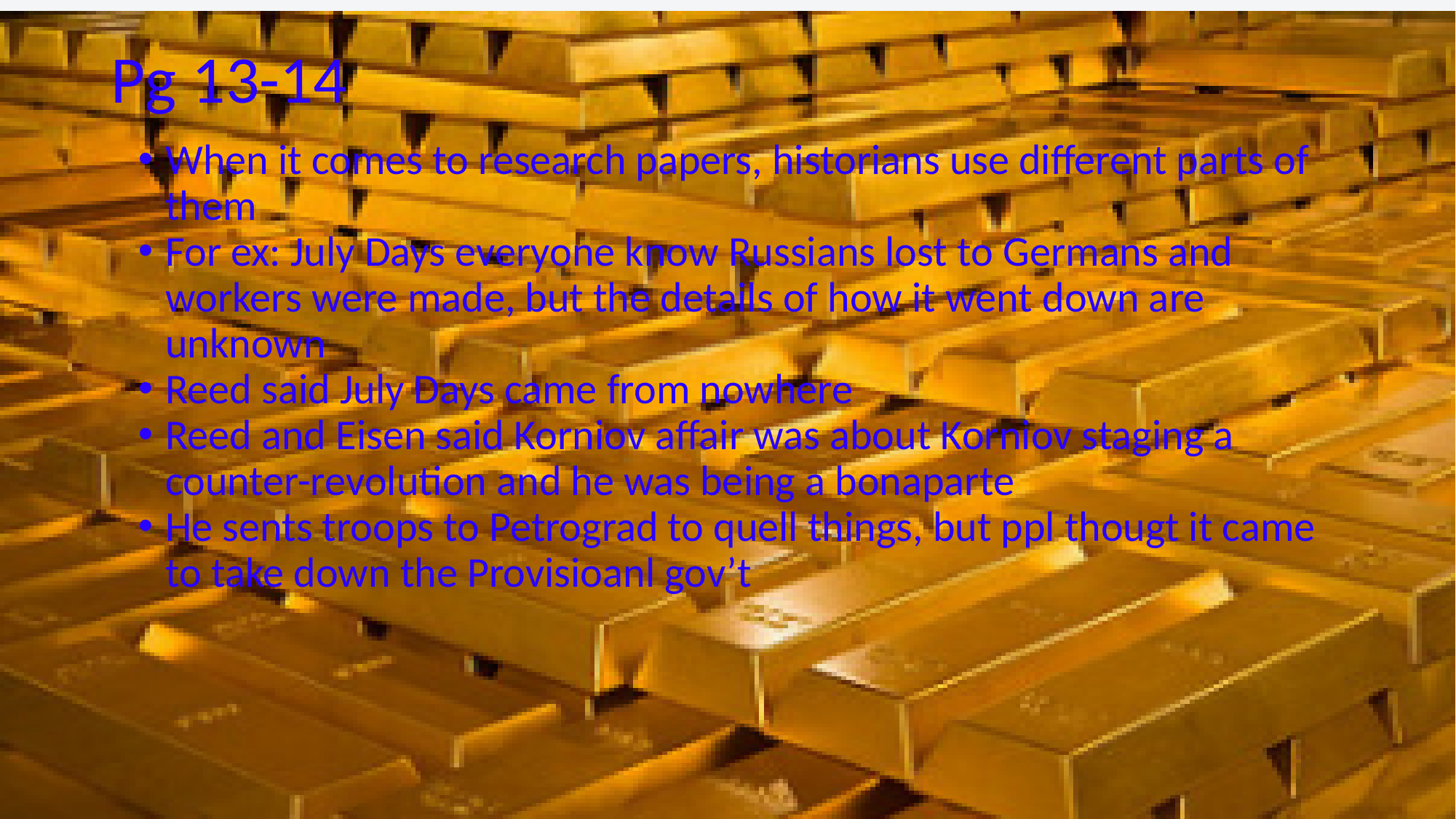

# Pg 13-14
When it comes to research papers, historians use different parts of them
For ex: July Days everyone know Russians lost to Germans and workers were made, but the details of how it went down are unknown
Reed said July Days came from nowhere
Reed and Eisen said Korniov affair was about Korniov staging a counter-revolution and he was being a bonaparte
He sents troops to Petrograd to quell things, but ppl thougt it came to take down the Provisioanl gov’t